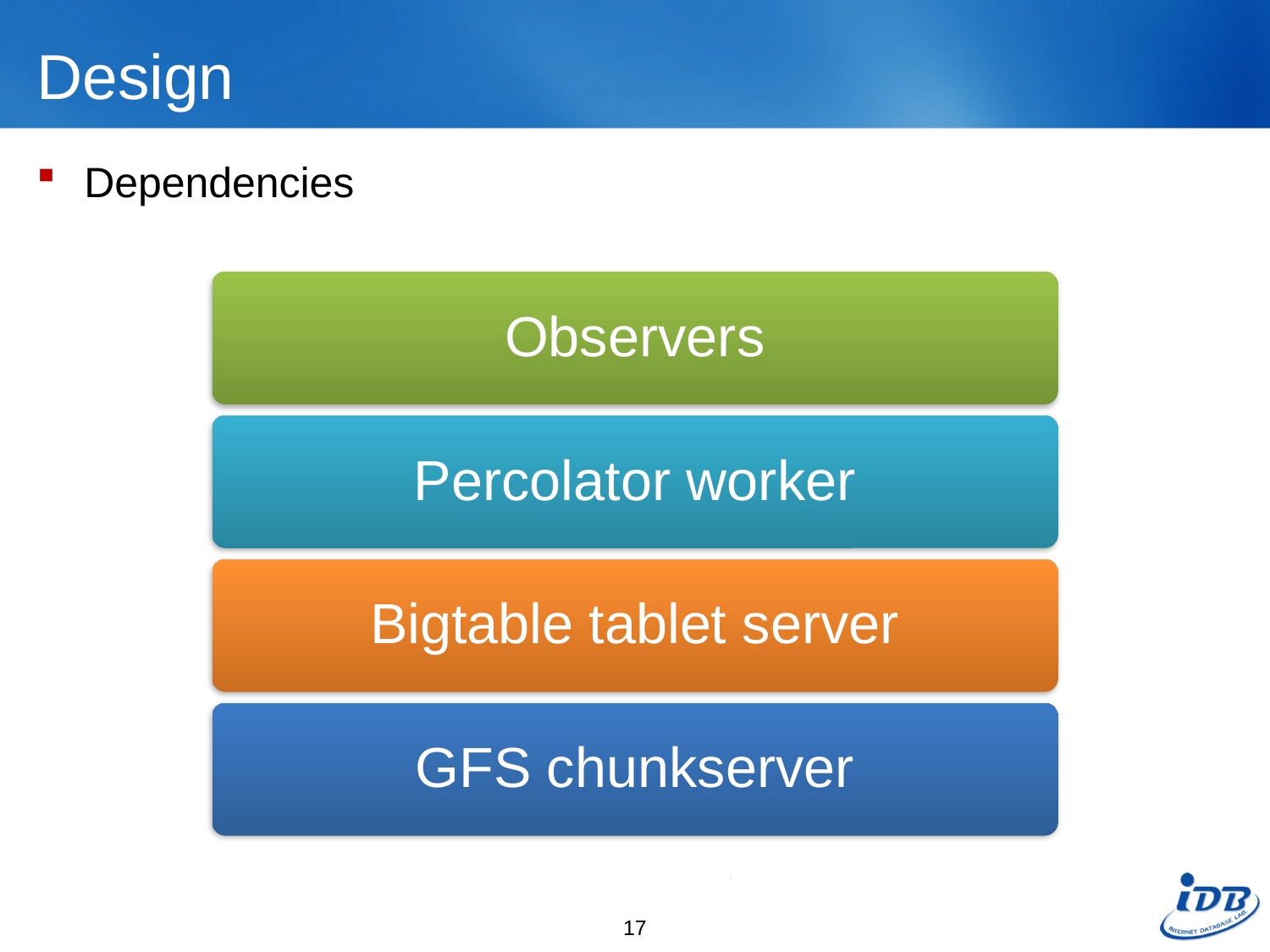

# Design
Dependencies
Observers
Percolator worker
Bigtable tablet server
GFS chunkserver
17